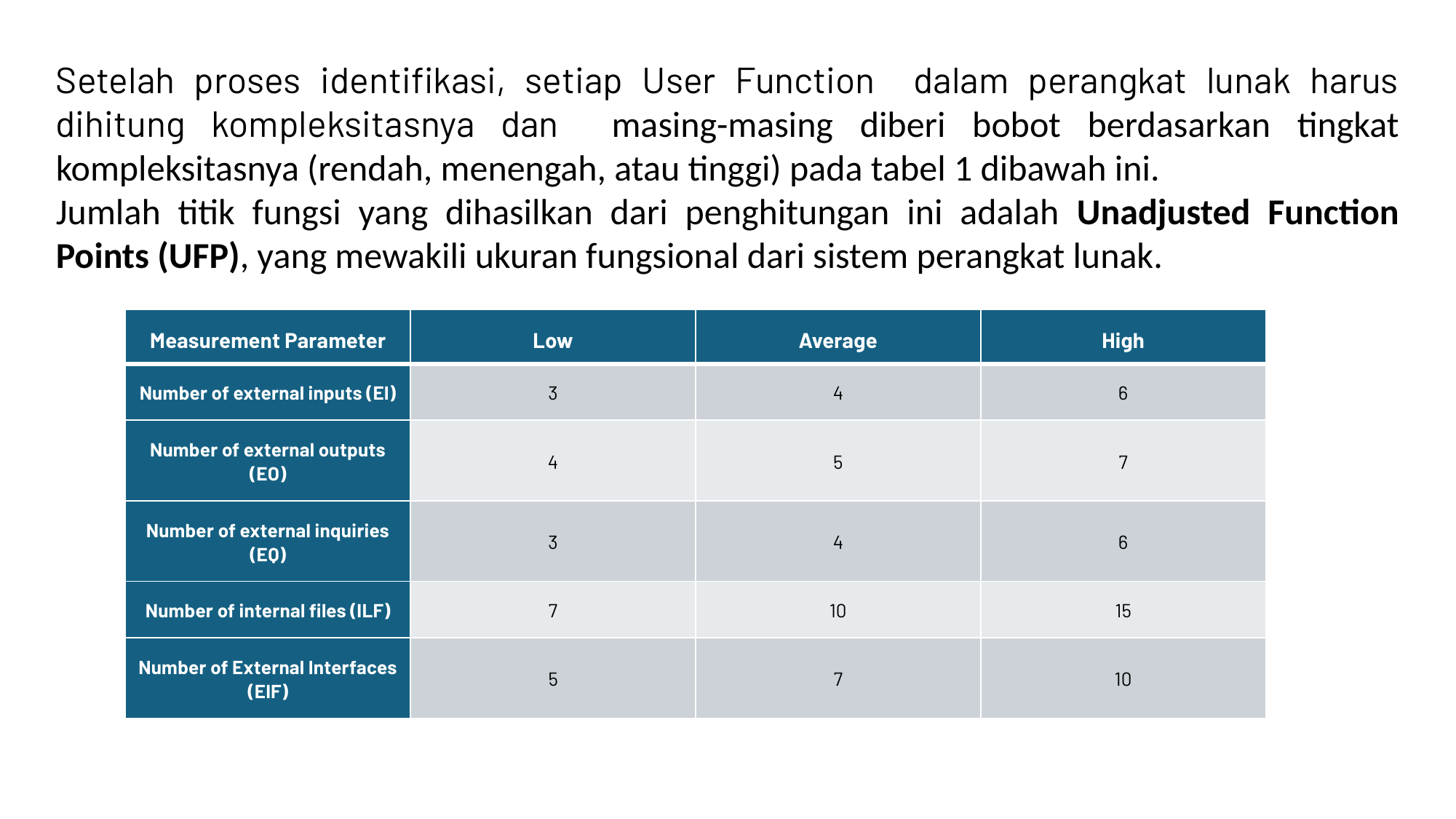

Setelah proses identifikasi, setiap User Function  dalam perangkat lunak harus dihitung kompleksitasnya dan  masing-masing diberi bobot berdasarkan tingkat kompleksitasnya (rendah, menengah, atau tinggi) pada tabel 1 dibawah ini.
Jumlah titik fungsi yang dihasilkan dari penghitungan ini adalah Unadjusted Function Points (UFP), yang mewakili ukuran fungsional dari sistem perangkat lunak.

| Measurement Parameter | Low | Average | High |
| --- | --- | --- | --- |
| Number of external inputs (EI) | 3 | 4 | 6 |
| Number of external outputs (EO) | 4 | 5 | 7 |
| Number of external inquiries (EQ) | 3 | 4 | 6 |
| Number of internal files (ILF) | 7 | 10 | 15 |
| Number of External Interfaces (EIF) | 5 | 7 | 10 |